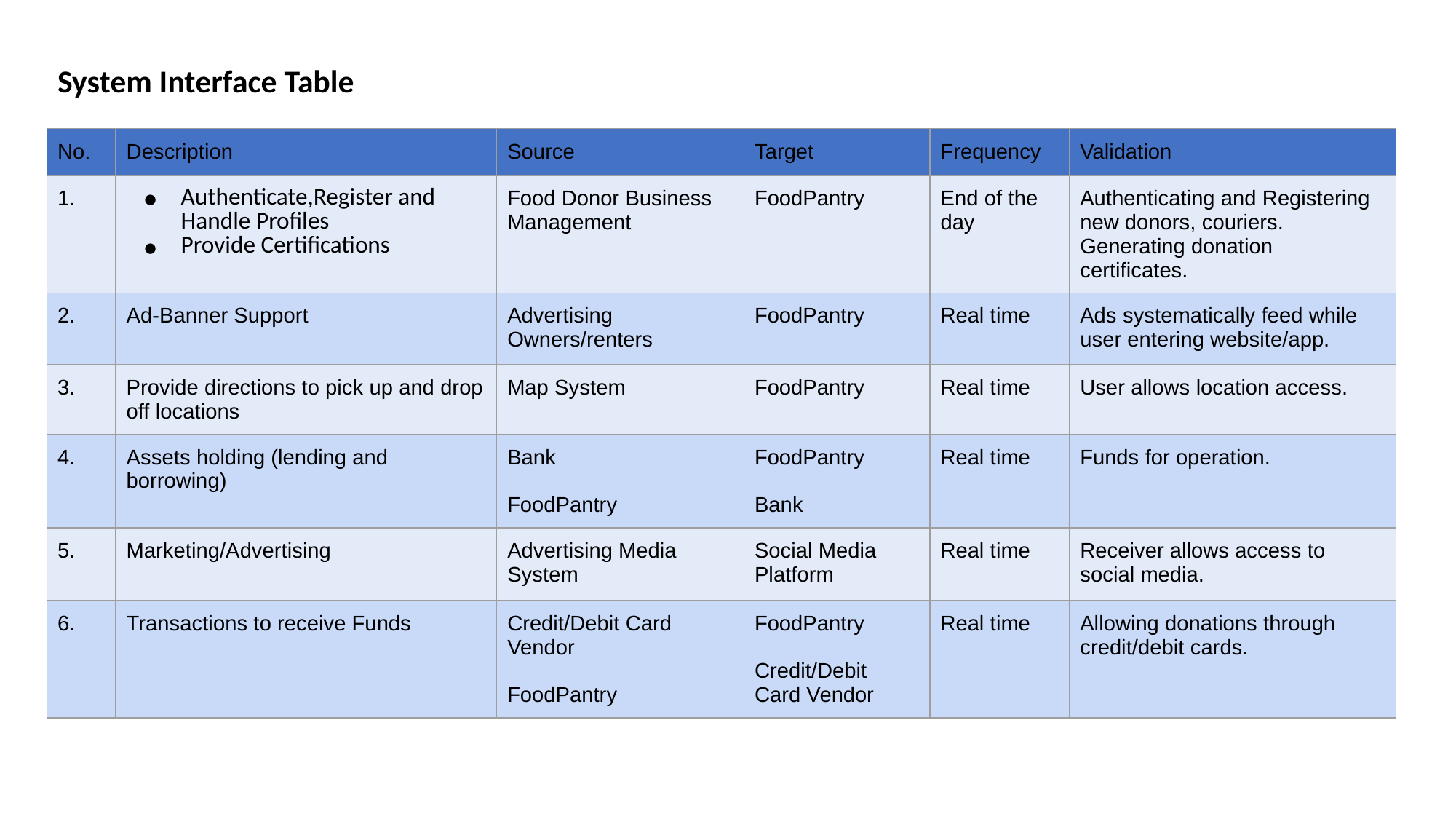

System Interface Table
| No. | Description | Source | Target | Frequency | Validation |
| --- | --- | --- | --- | --- | --- |
| 1. | Authenticate,Register and Handle Profiles Provide Certifications | Food Donor Business Management | FoodPantry | End of the day | Authenticating and Registering new donors, couriers. Generating donation certificates. |
| 2. | Ad-Banner Support | Advertising Owners/renters | FoodPantry | Real time | Ads systematically feed while user entering website/app. |
| 3. | Provide directions to pick up and drop off locations | Map System | FoodPantry | Real time | User allows location access. |
| 4. | Assets holding (lending and borrowing) | Bank FoodPantry | FoodPantry Bank | Real time | Funds for operation. |
| 5. | Marketing/Advertising | Advertising Media System | Social Media Platform | Real time | Receiver allows access to social media. |
| 6. | Transactions to receive Funds | Credit/Debit Card Vendor FoodPantry | FoodPantry Credit/Debit Card Vendor | Real time | Allowing donations through credit/debit cards. |